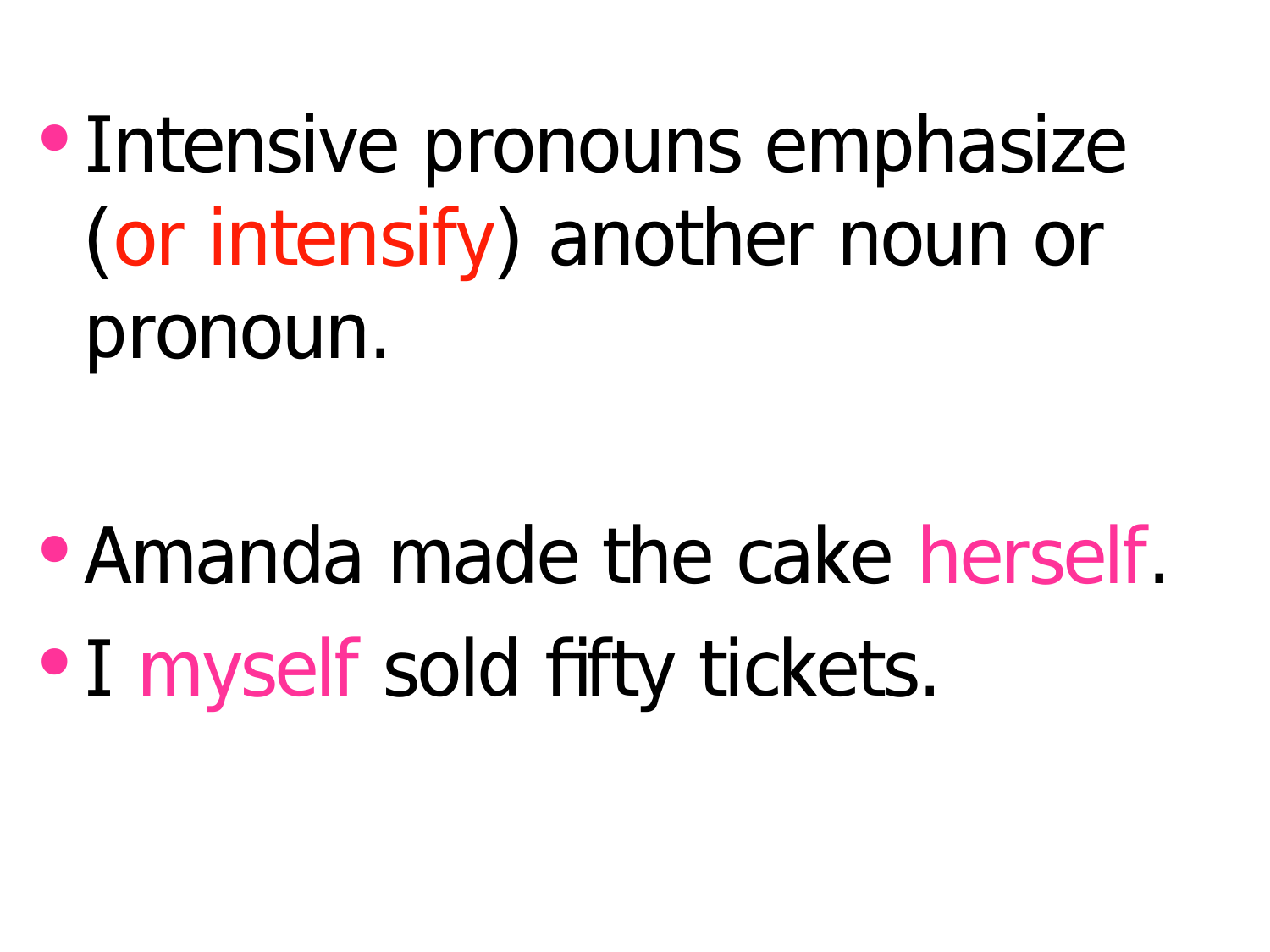

Intensive pronouns emphasize (or intensify) another noun or pronoun.

Amanda made the cake herself.
I myself sold fifty tickets.